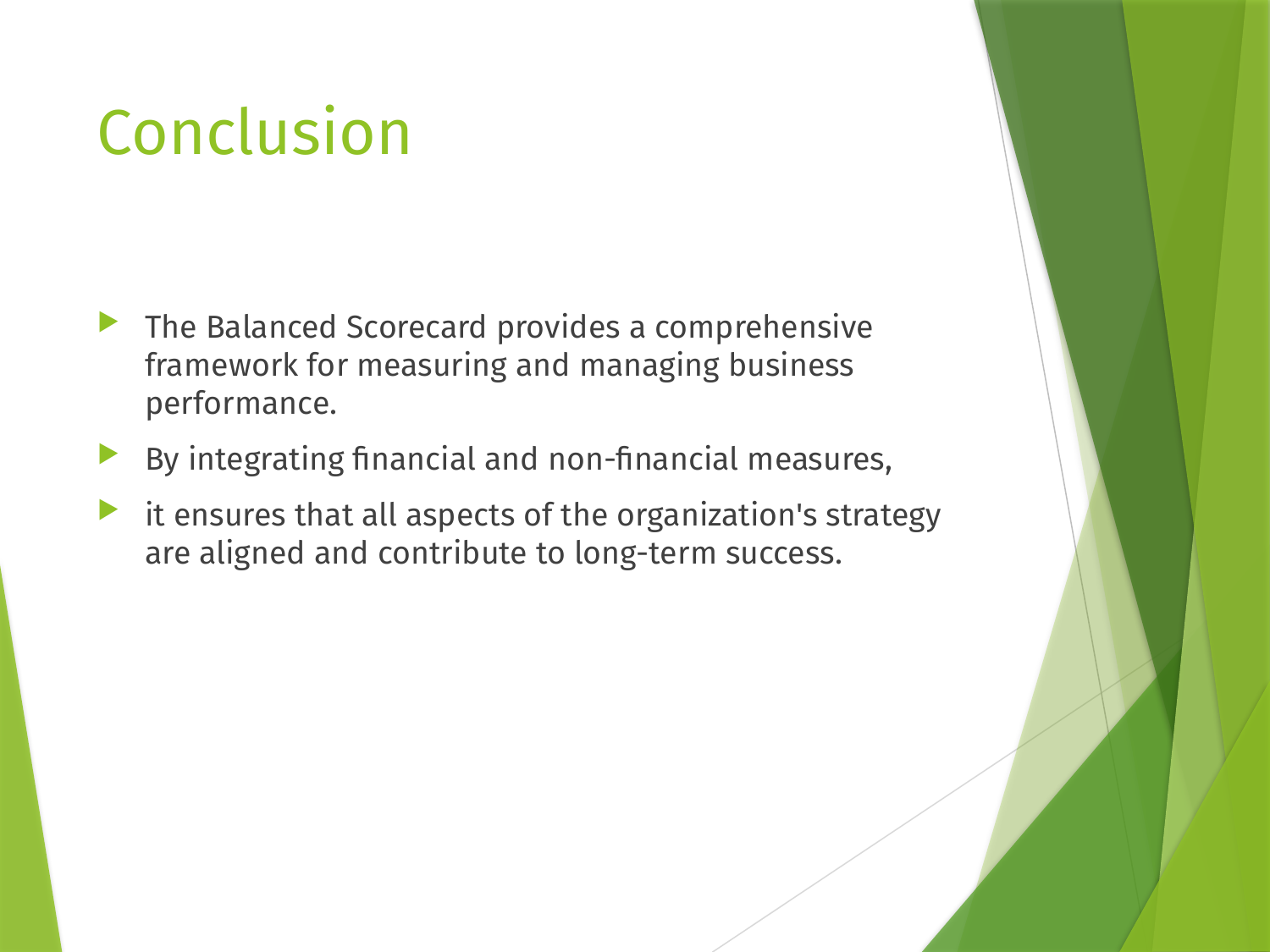

# Conclusion
The Balanced Scorecard provides a comprehensive framework for measuring and managing business performance.
By integrating financial and non-financial measures,
it ensures that all aspects of the organization's strategy are aligned and contribute to long-term success.